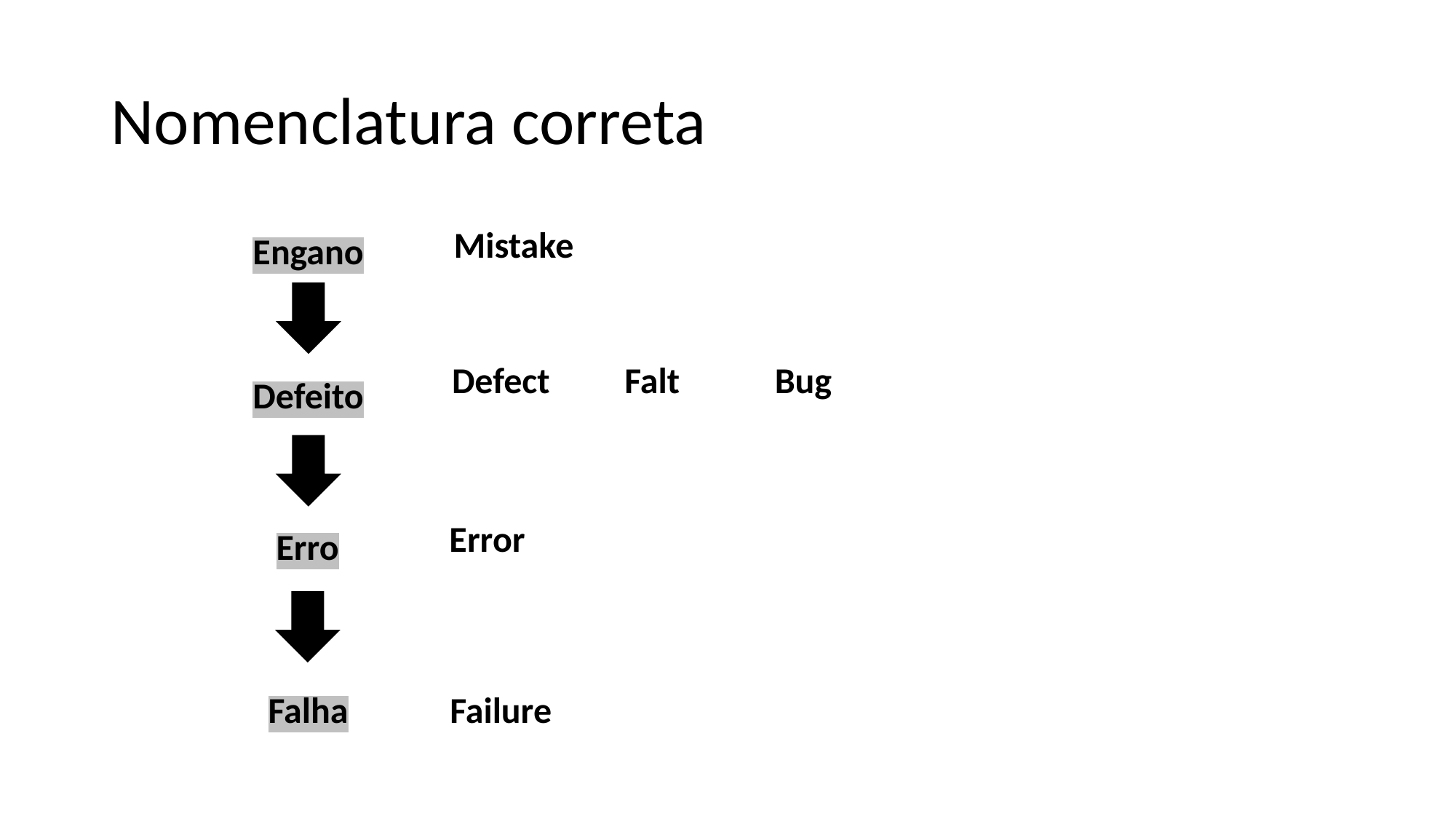

# Nomenclatura correta
Mistake
Engano

Falt
Bug
Defect
Defeito

Error
Erro

Failure
Falha